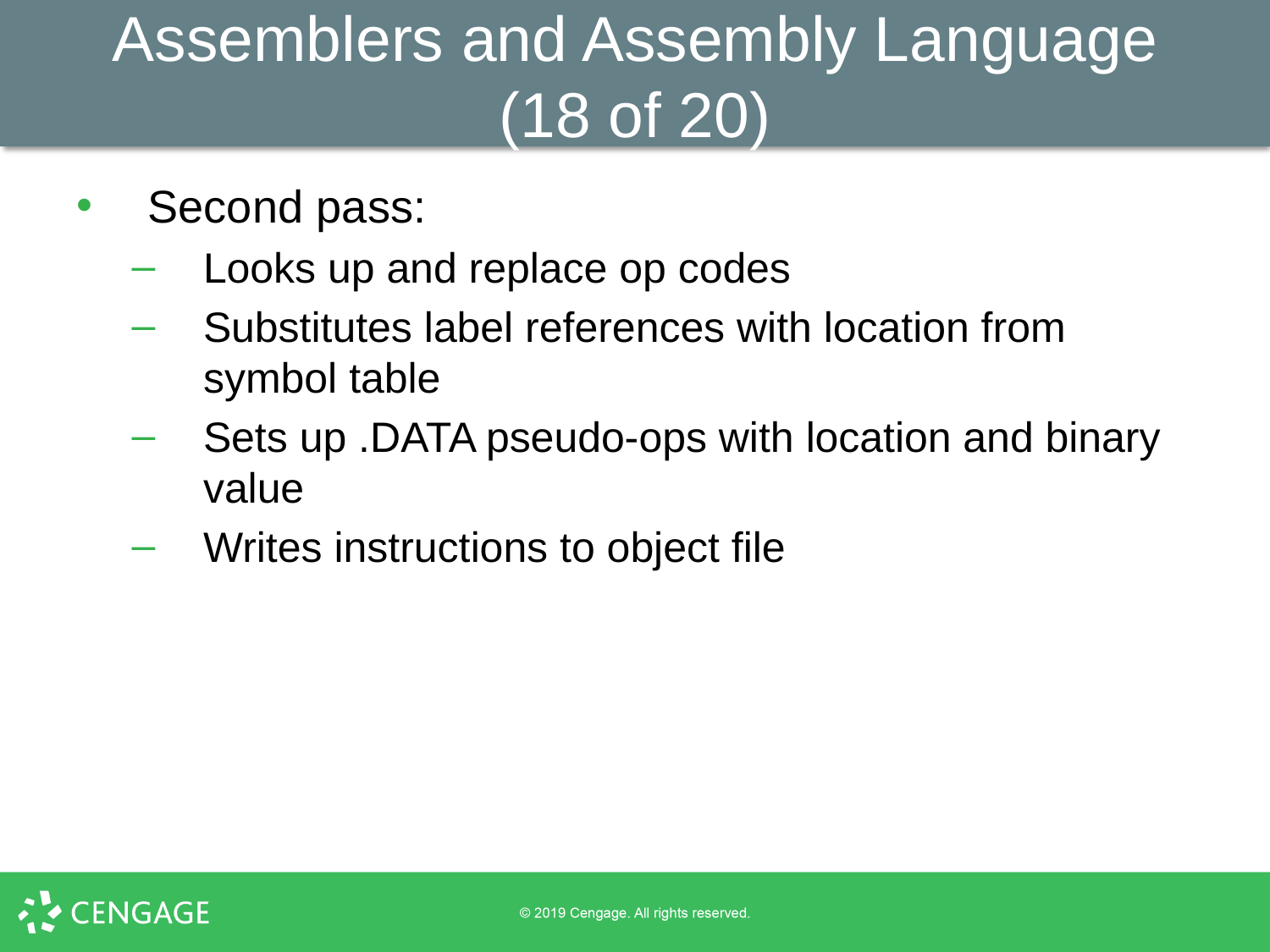

# Assemblers and Assembly Language (18 of 20)
Second pass:
Looks up and replace op codes
Substitutes label references with location from symbol table
Sets up .DATA pseudo-ops with location and binary value
Writes instructions to object file